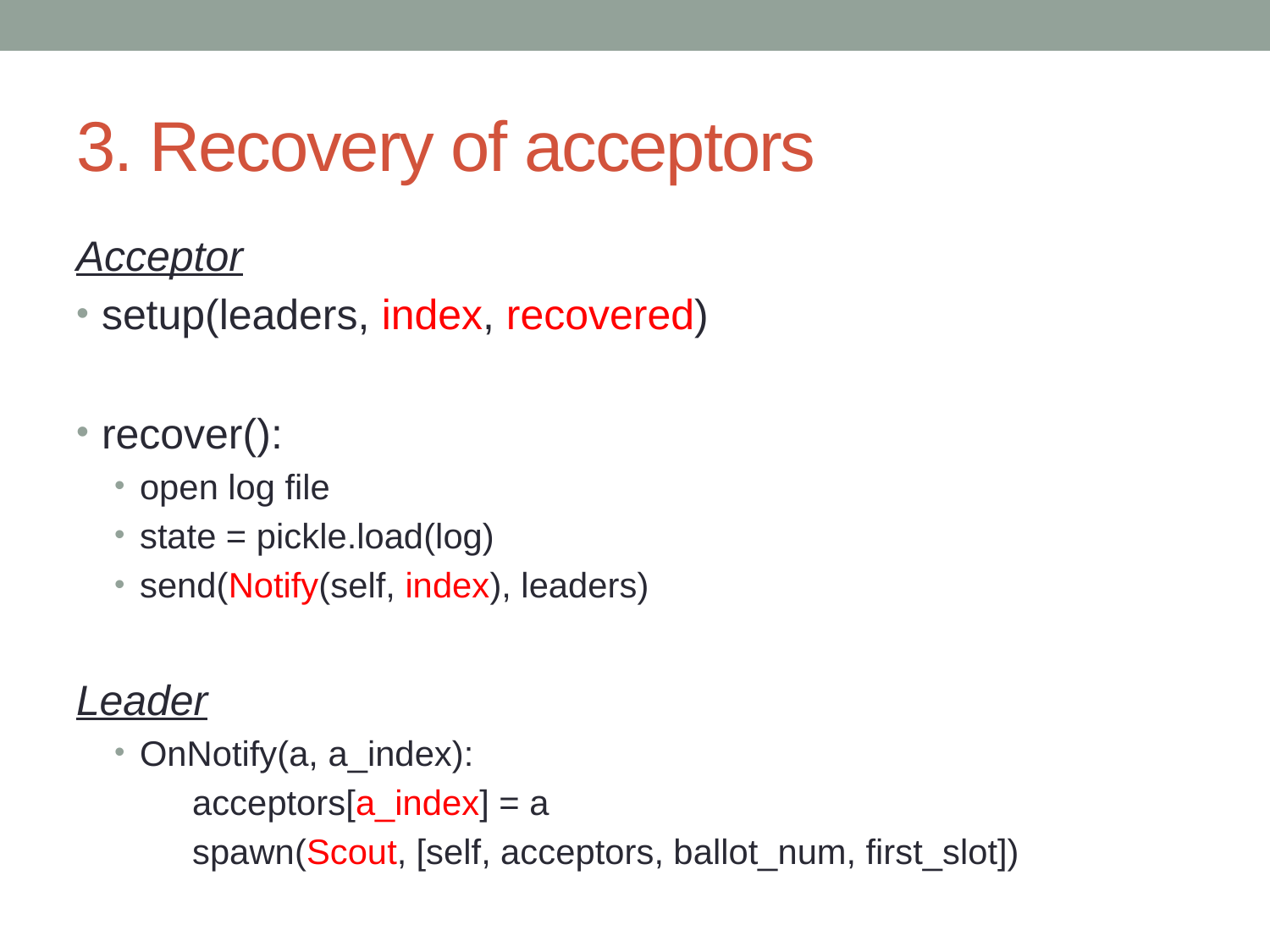

# 3. Recovery of acceptors
Acceptor
setup(leaders, index, recovered)

recover():
open log file
state = pickle.load(log)
send(Notify(self, index), leaders)

Leader
OnNotify(a, a_index):
        acceptors[a_index] = a
        spawn(Scout, [self, acceptors, ballot_num, first_slot])